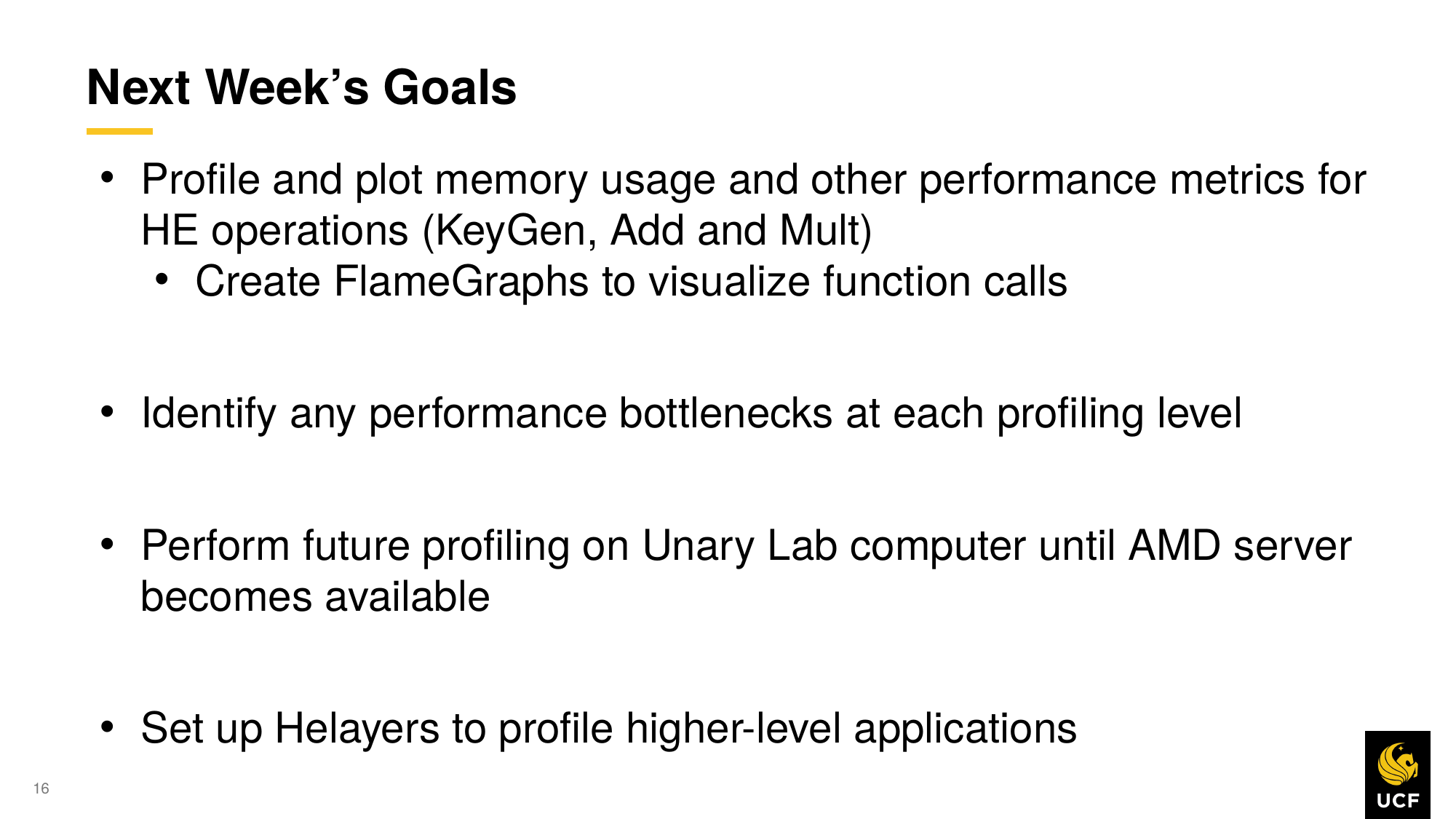

# Next Week’s Goals
Profile and plot memory usage and other performance metrics for HE operations (KeyGen, Add and Mult)
Create FlameGraphs to visualize function calls

Identify any performance bottlenecks at each profiling level

Perform future profiling on Unary Lab computer until AMD server becomes available

Set up Helayers to profile higher-level applications